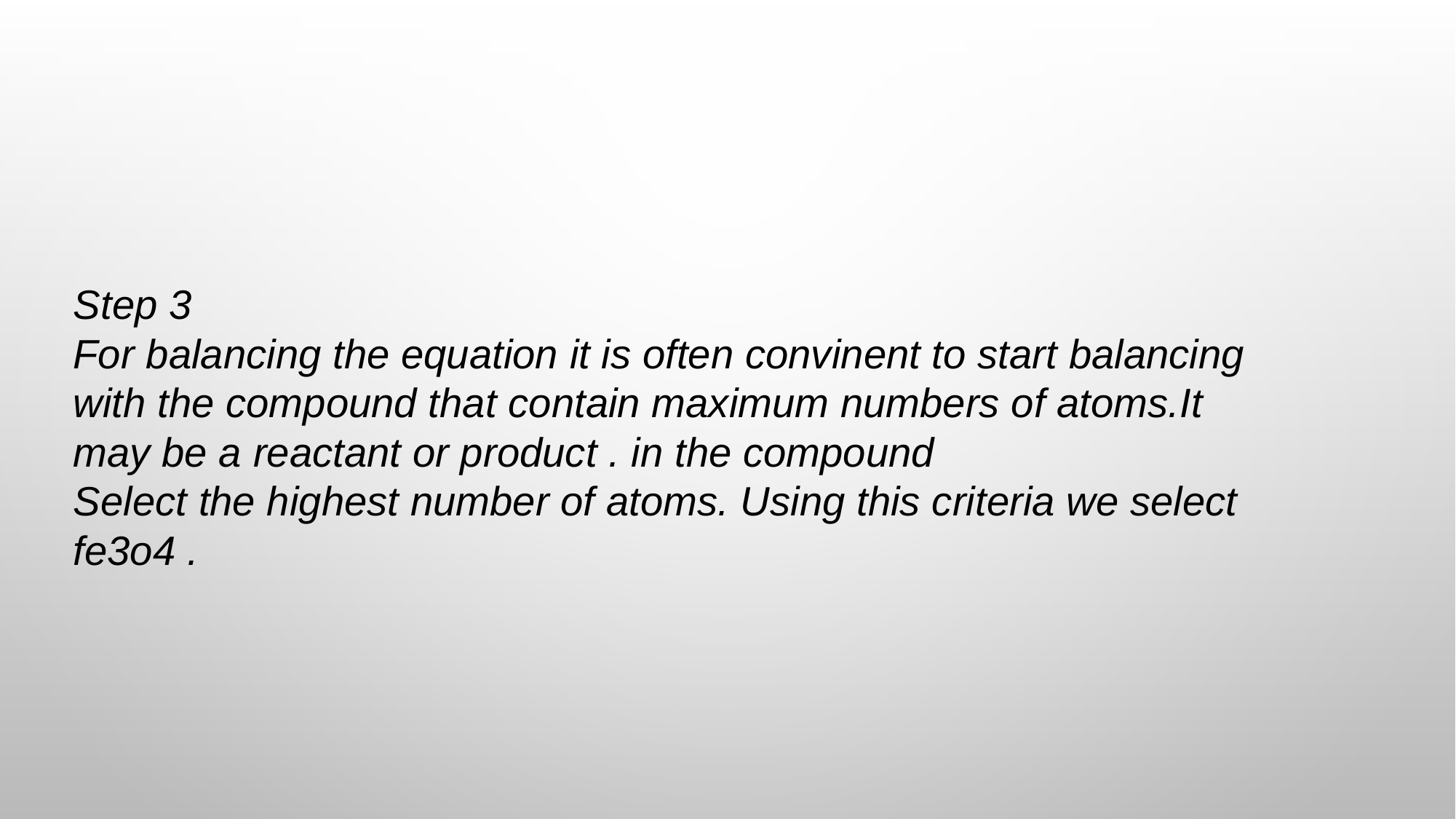

#
Step 3
For balancing the equation it is often convinent to start balancing with the compound that contain maximum numbers of atoms.It may be a reactant or product . in the compound
Select the highest number of atoms. Using this criteria we select fe3o4 .